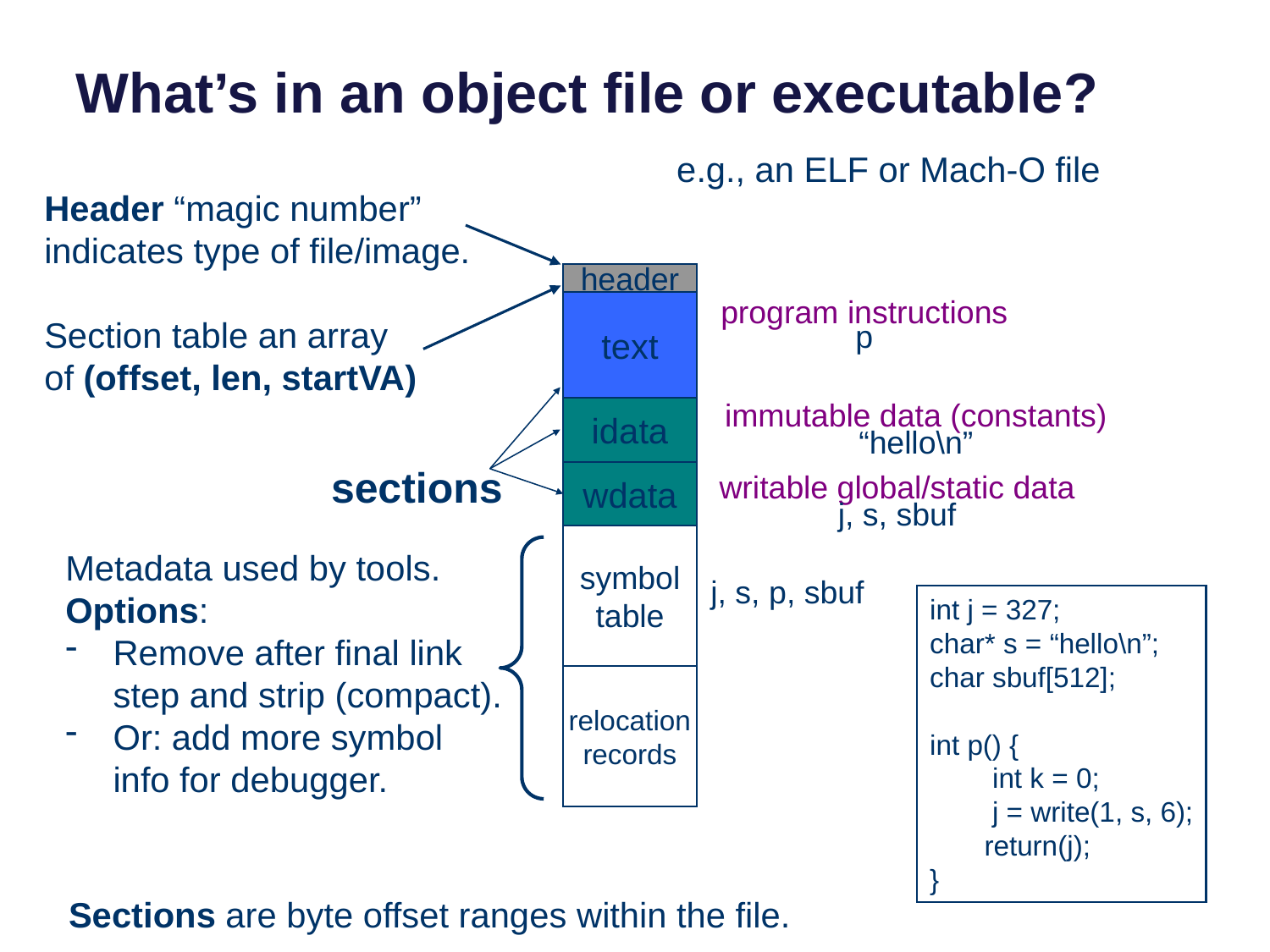

# What’s in an object file or executable?
e.g., an ELF or Mach-O file
Header “magic number”
indicates type of file/image.

header
text
data
idata
wdata
symbol
table
relocation
records

program instructions
p
Section table an array
of (offset, len, startVA)
immutable data (constants)
“hello\n”
sections
writable global/static data
j, s, sbuf

Metadata used by tools.
Options:
Remove after final link step and strip (compact).
Or: add more symbol info for debugger.
j, s, p, sbuf
int j = 327;
char* s = “hello\n”;
char sbuf[512];

int p() {
        int k = 0;
        j = write(1, s, 6);
       return(j);
}
Sections are byte offset ranges within the file.